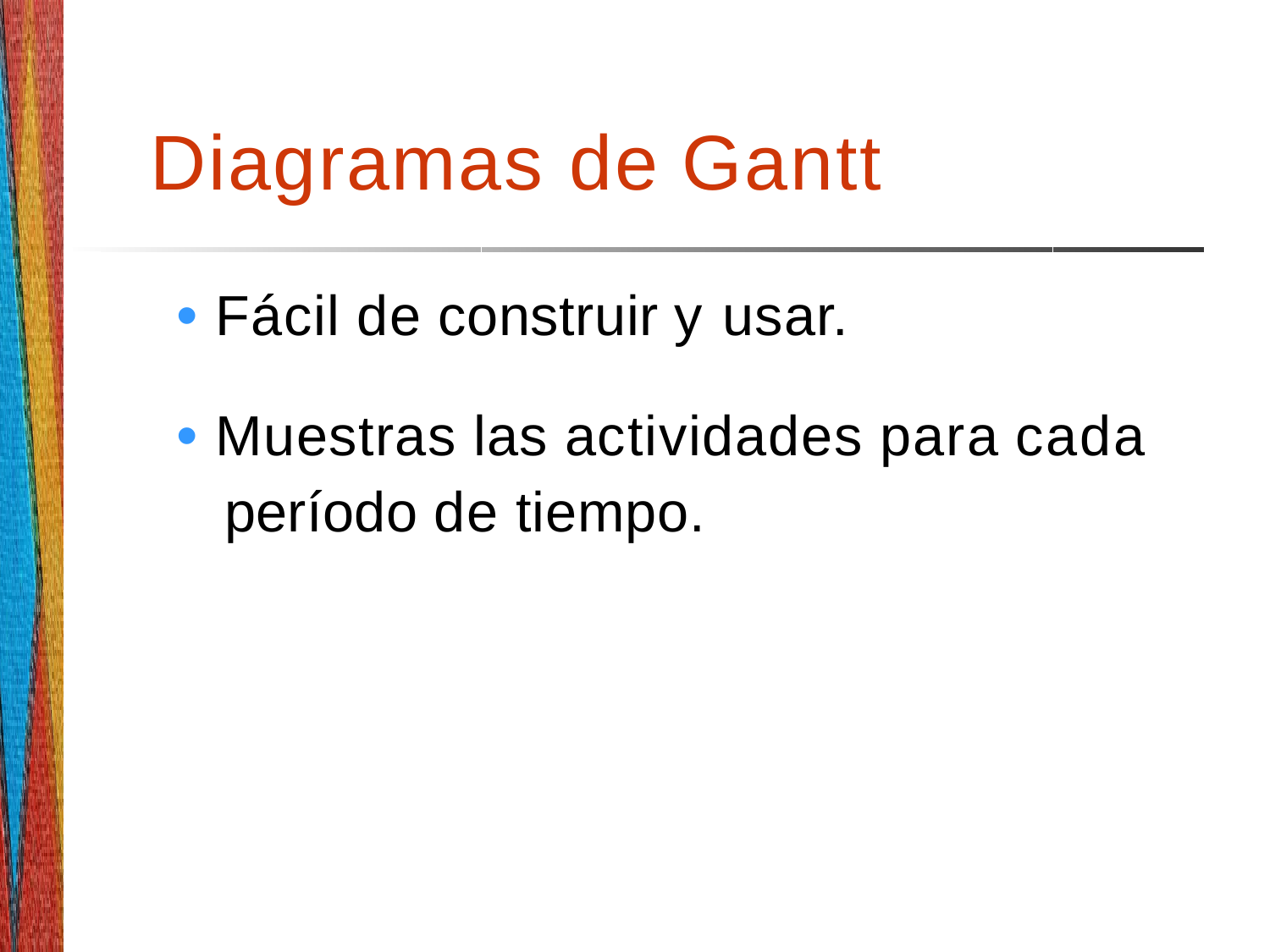

# Diagramas de Gantt
• Fácil de construir y usar.
• Muestras las actividades para cada  período de tiempo.